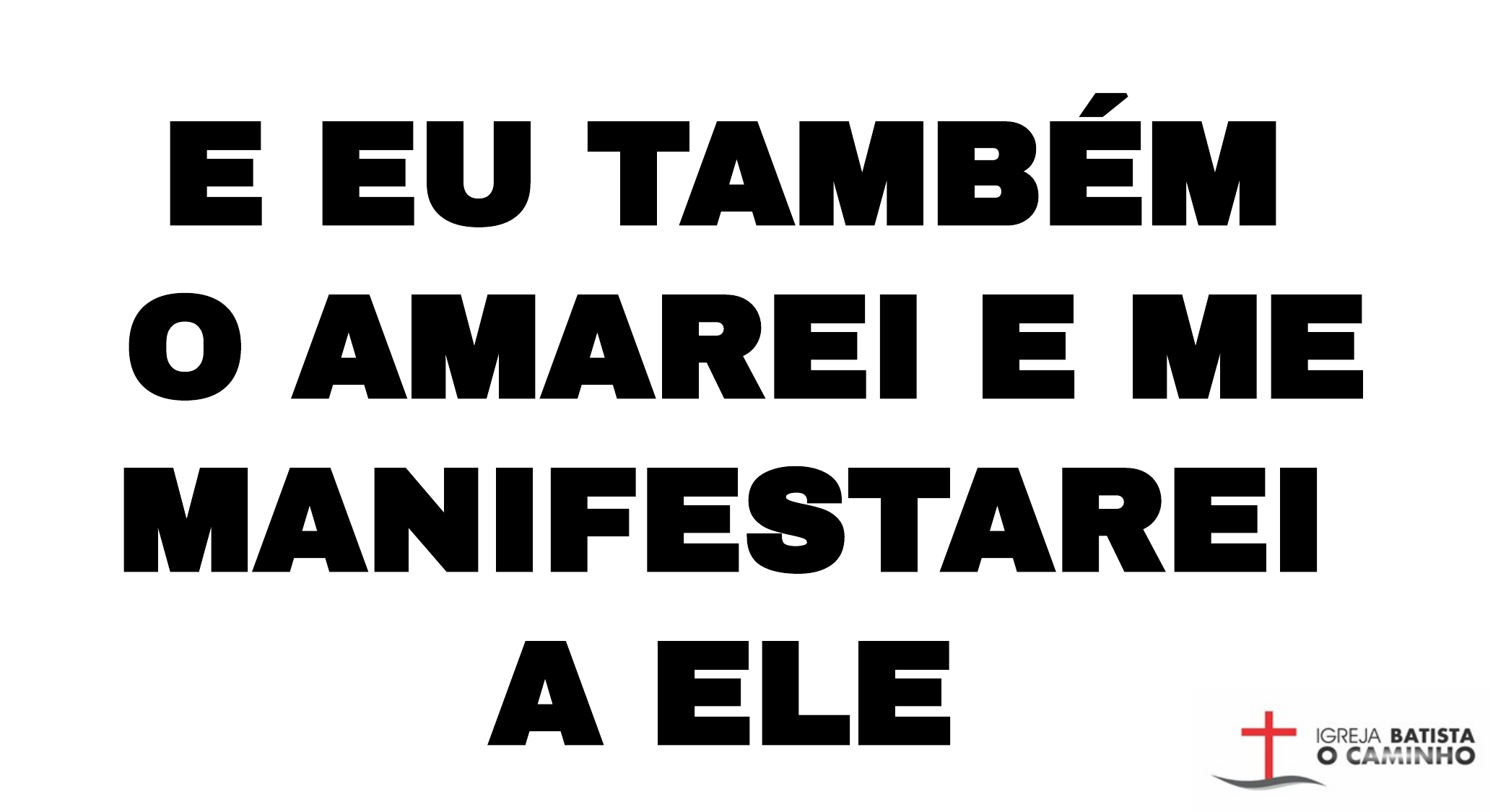

E EU TAMBÉM
O AMAREI E ME MANIFESTAREI
A ELE